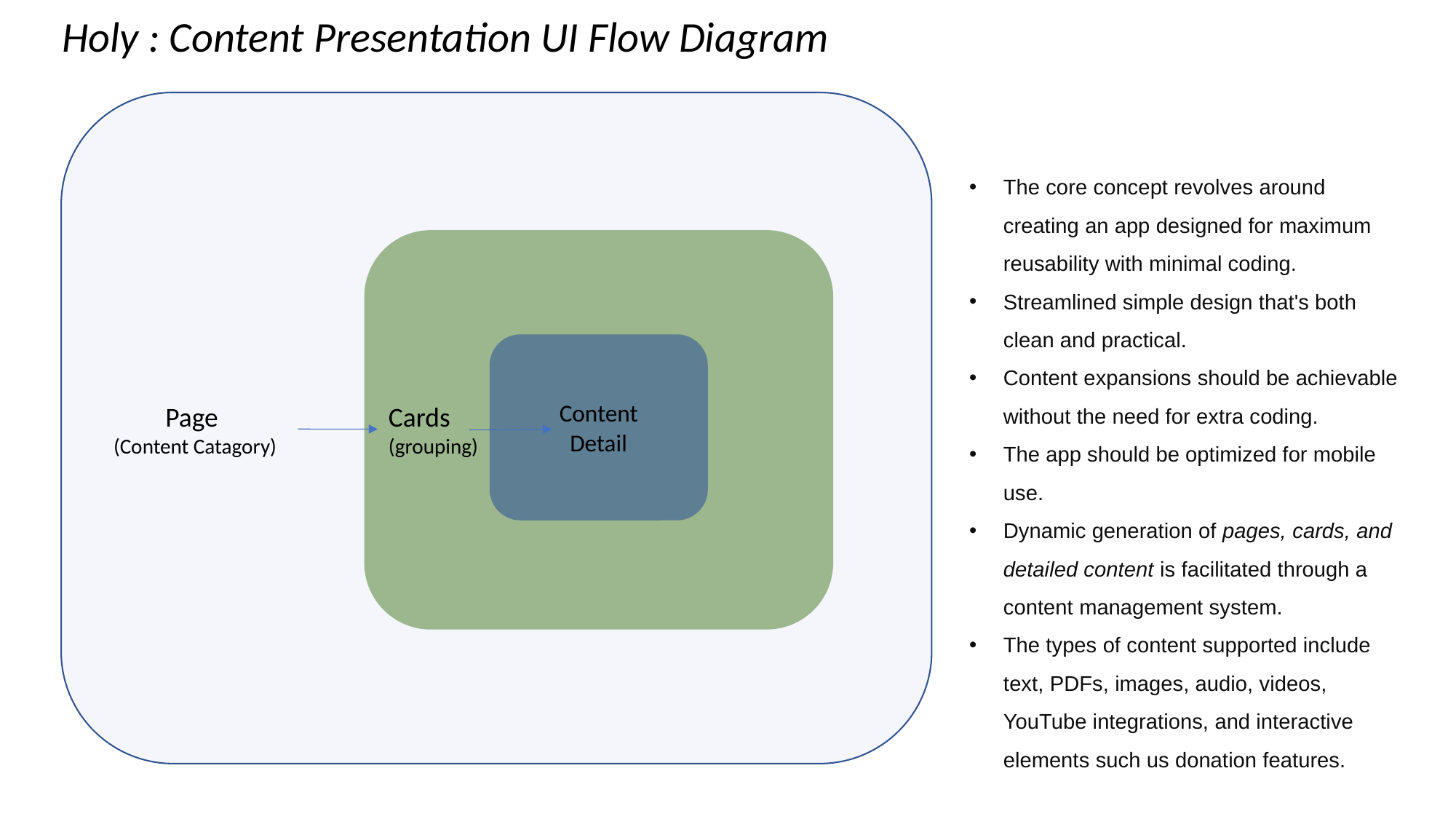

Holy : Content Presentation UI Flow Diagram

The core concept revolves around creating an app designed for maximum reusability with minimal coding.
Streamlined simple design that's both clean and practical.
Content expansions should be achievable without the need for extra coding.
The app should be optimized for mobile use.
Dynamic generation of pages, cards, and detailed content is facilitated through a content management system.
The types of content supported include text, PDFs, images, audio, videos, YouTube integrations, and interactive elements such us donation features.

Content Detail
Page
(Content Catagory)
Cards
(grouping)